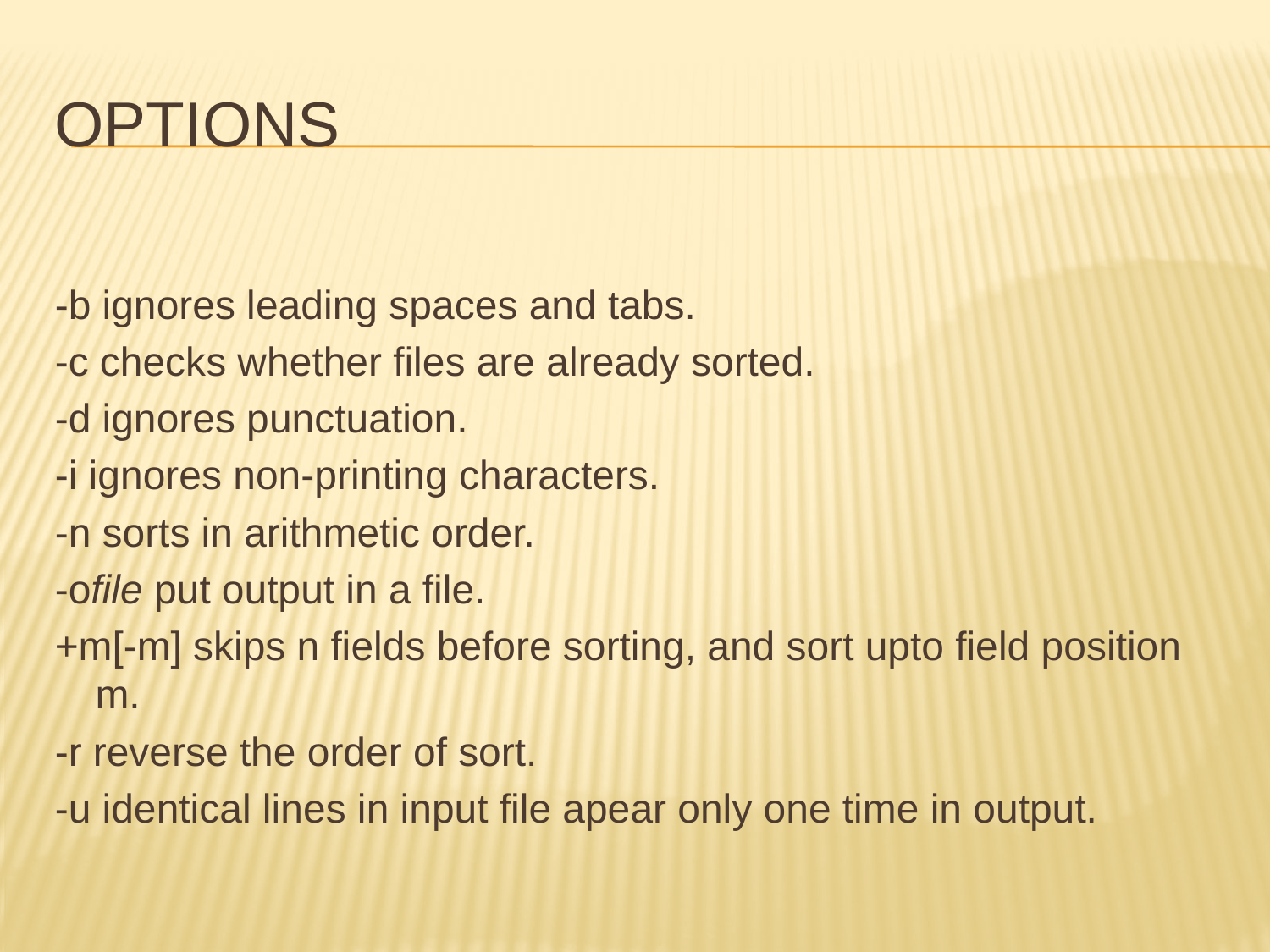

# options

-b ignores leading spaces and tabs.
-c checks whether files are already sorted.
-d ignores punctuation.
-i ignores non-printing characters.
-n sorts in arithmetic order.
-ofile put output in a file.
+m[-m] skips n fields before sorting, and sort upto field position m.
-r reverse the order of sort.
-u identical lines in input file apear only one time in output.